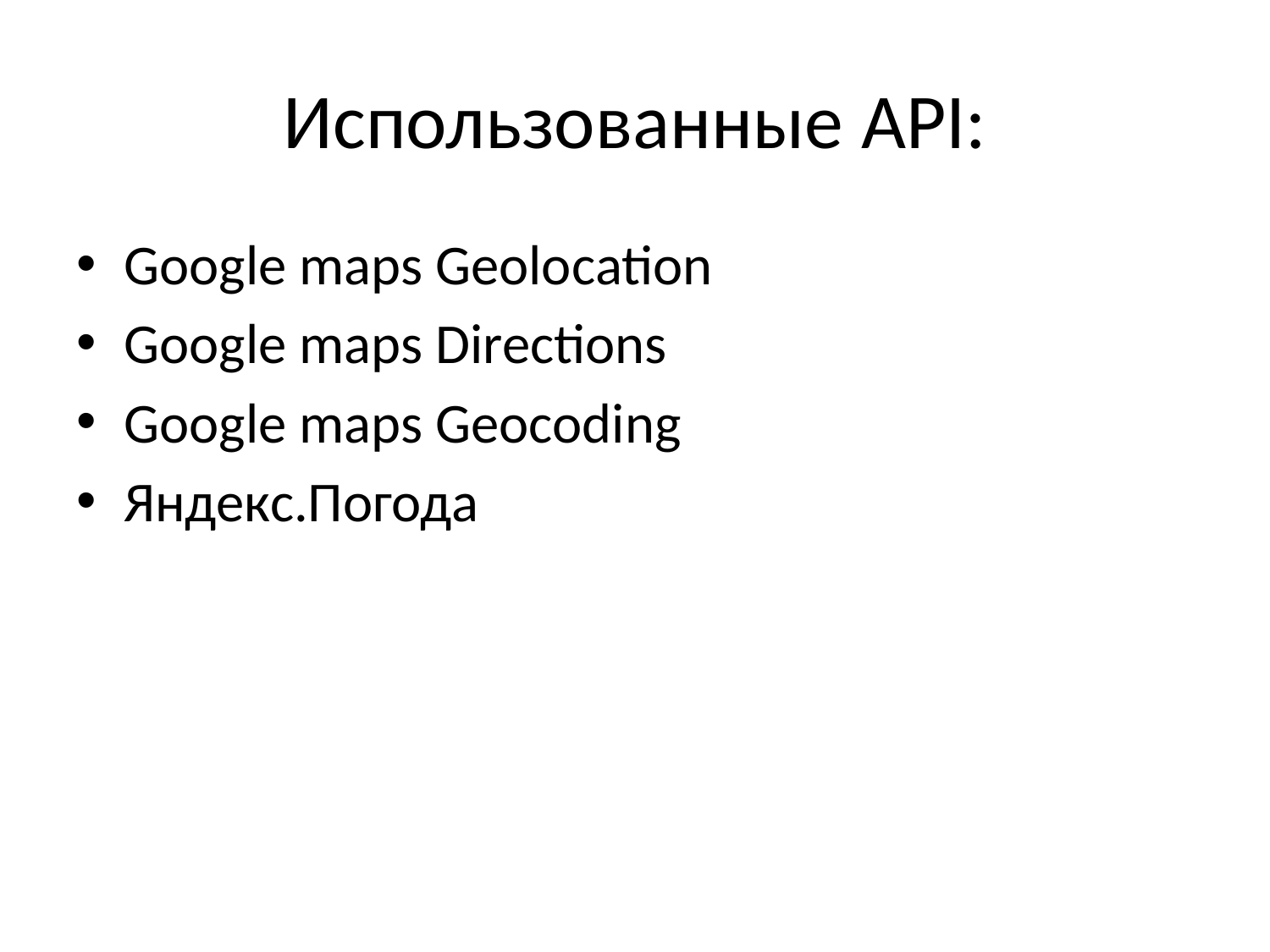

# Использованные API:
Google maps Geolocation
Google maps Directions
Google maps Geocoding
Яндекс.Погода